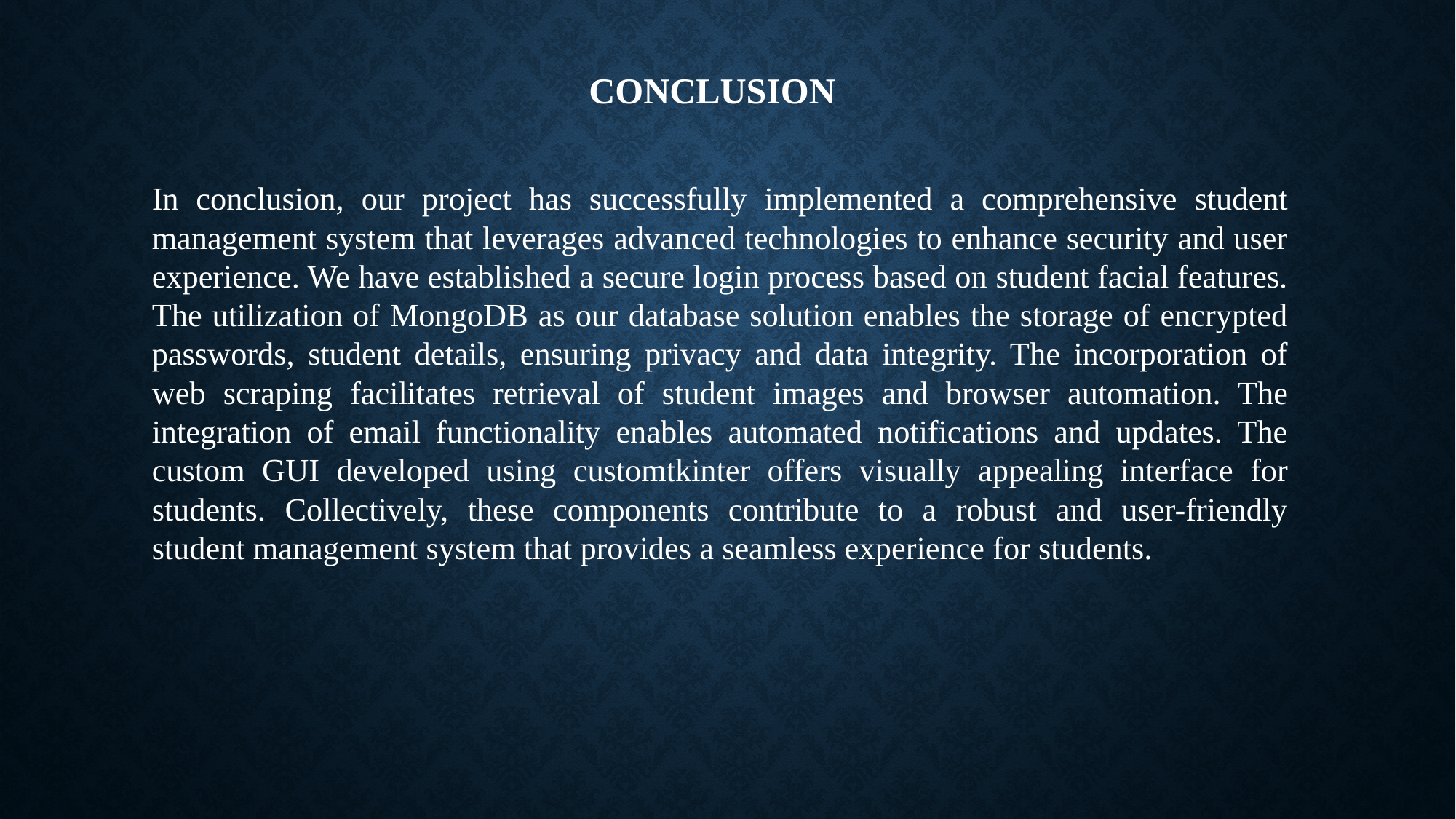

CONCLUSION
In conclusion, our project has successfully implemented a comprehensive student management system that leverages advanced technologies to enhance security and user experience. We have established a secure login process based on student facial features. The utilization of MongoDB as our database solution enables the storage of encrypted passwords, student details, ensuring privacy and data integrity. The incorporation of web scraping facilitates retrieval of student images and browser automation. The integration of email functionality enables automated notifications and updates. The custom GUI developed using customtkinter offers visually appealing interface for students. Collectively, these components contribute to a robust and user-friendly student management system that provides a seamless experience for students.